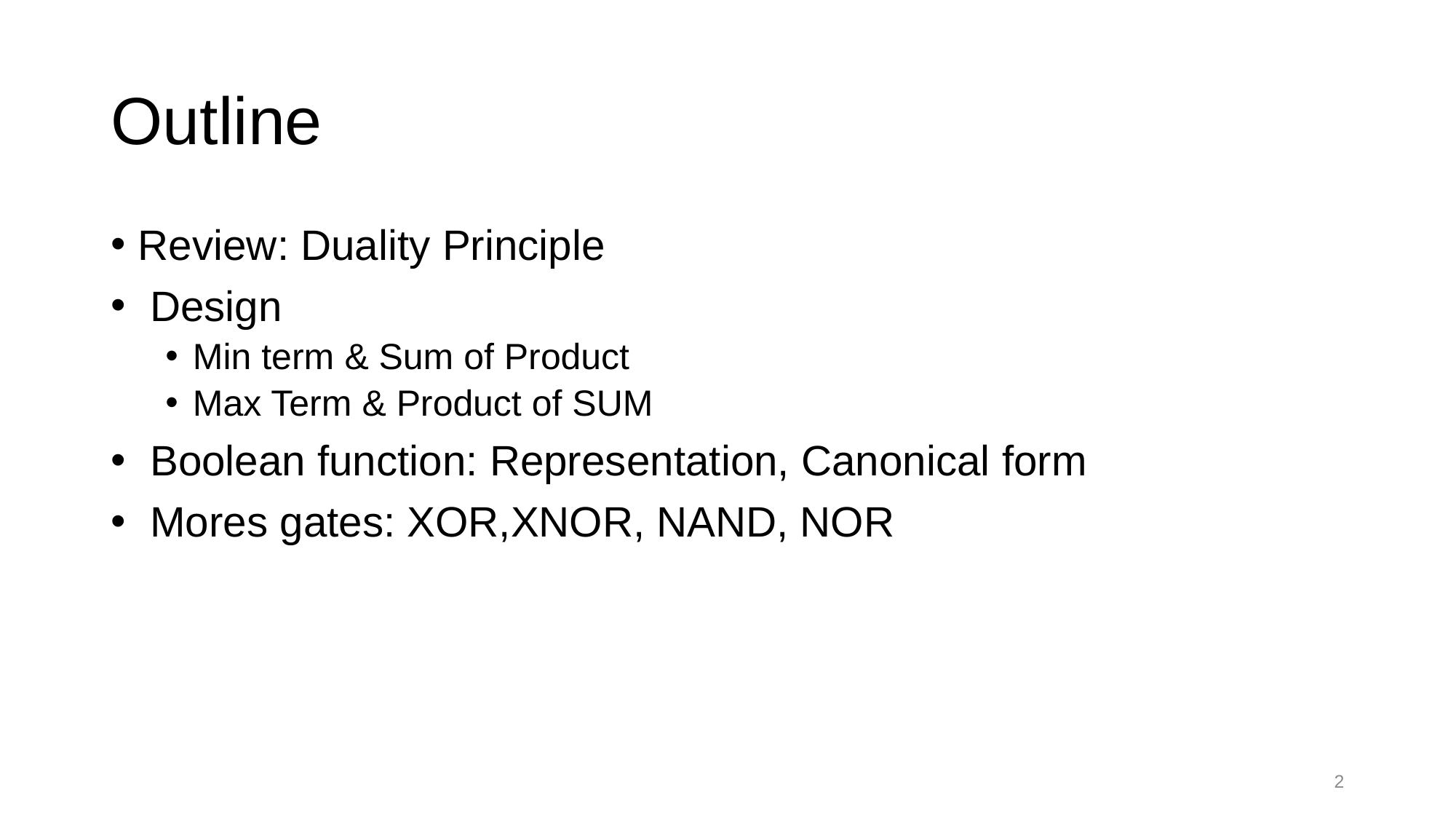

# Outline
Review: Duality Principle
 Design
Min term & Sum of Product
Max Term & Product of SUM
 Boolean function: Representation, Canonical form
 Mores gates: XOR,XNOR, NAND, NOR
2